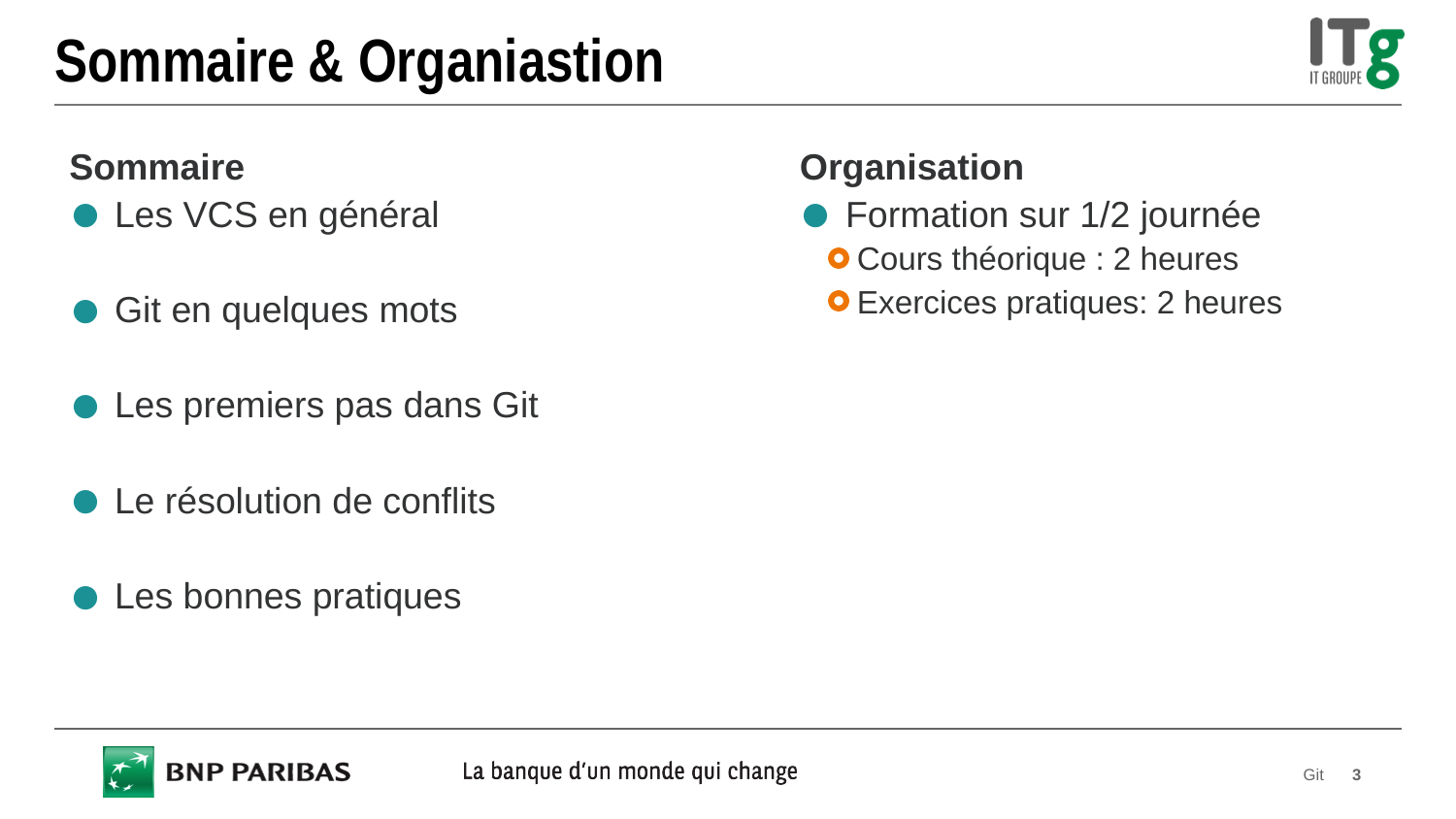

# Sommaire & Organiastion
Sommaire
Les VCS en général

Git en quelques mots

Les premiers pas dans Git

Le résolution de conflits

Les bonnes pratiques
Organisation
Formation sur 1/2 journée
Cours théorique : 2 heures
Exercices pratiques: 2 heures
Git
3